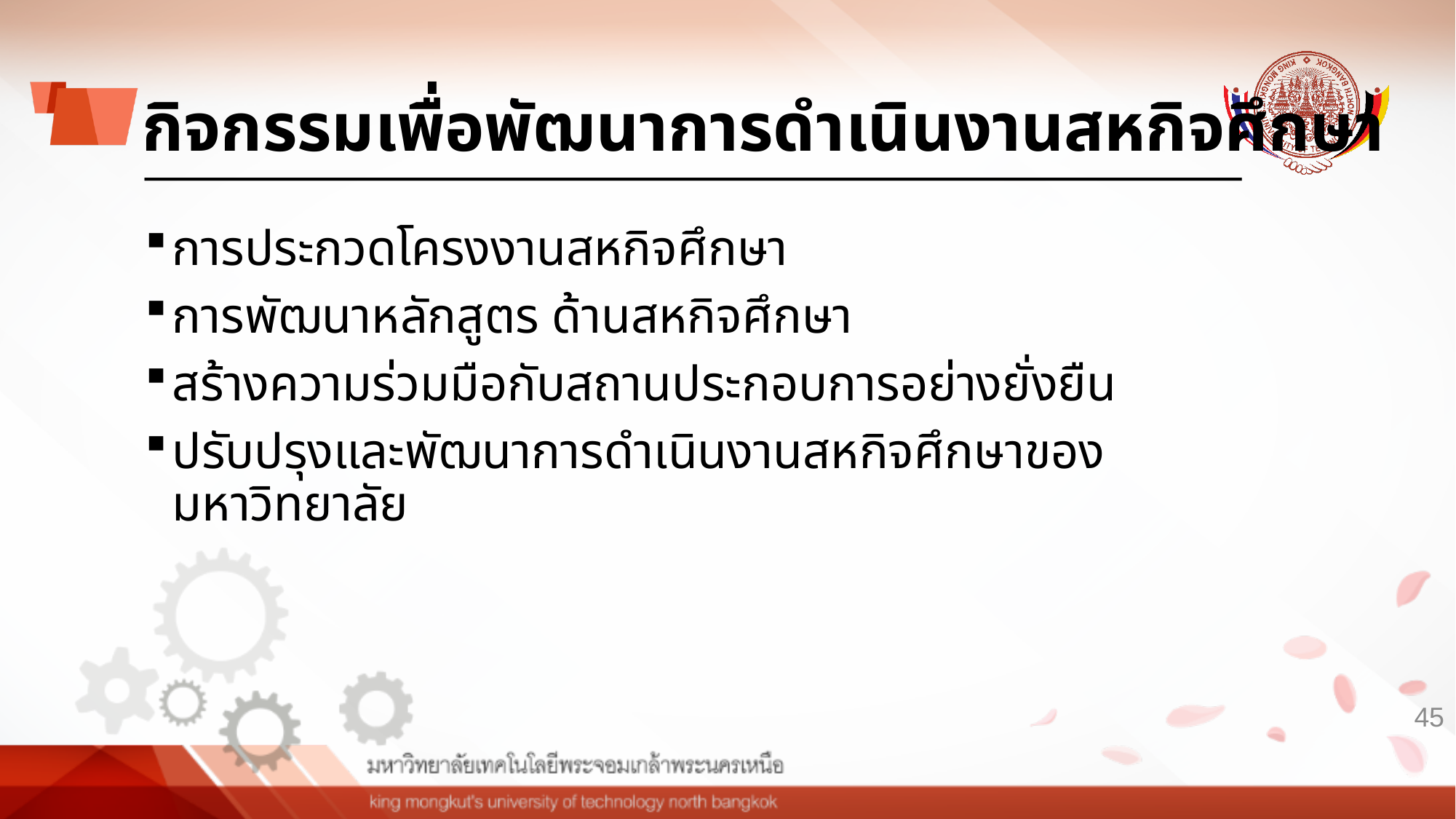

# กิจกรรมเพื่อพัฒนาการดำเนินงานสหกิจศึกษา
การประกวดโครงงานสหกิจศึกษา
การพัฒนาหลักสูตร ด้านสหกิจศึกษา
สร้างความร่วมมือกับสถานประกอบการอย่างยั่งยืน
ปรับปรุงและพัฒนาการดำเนินงานสหกิจศึกษาของมหาวิทยาลัย
45